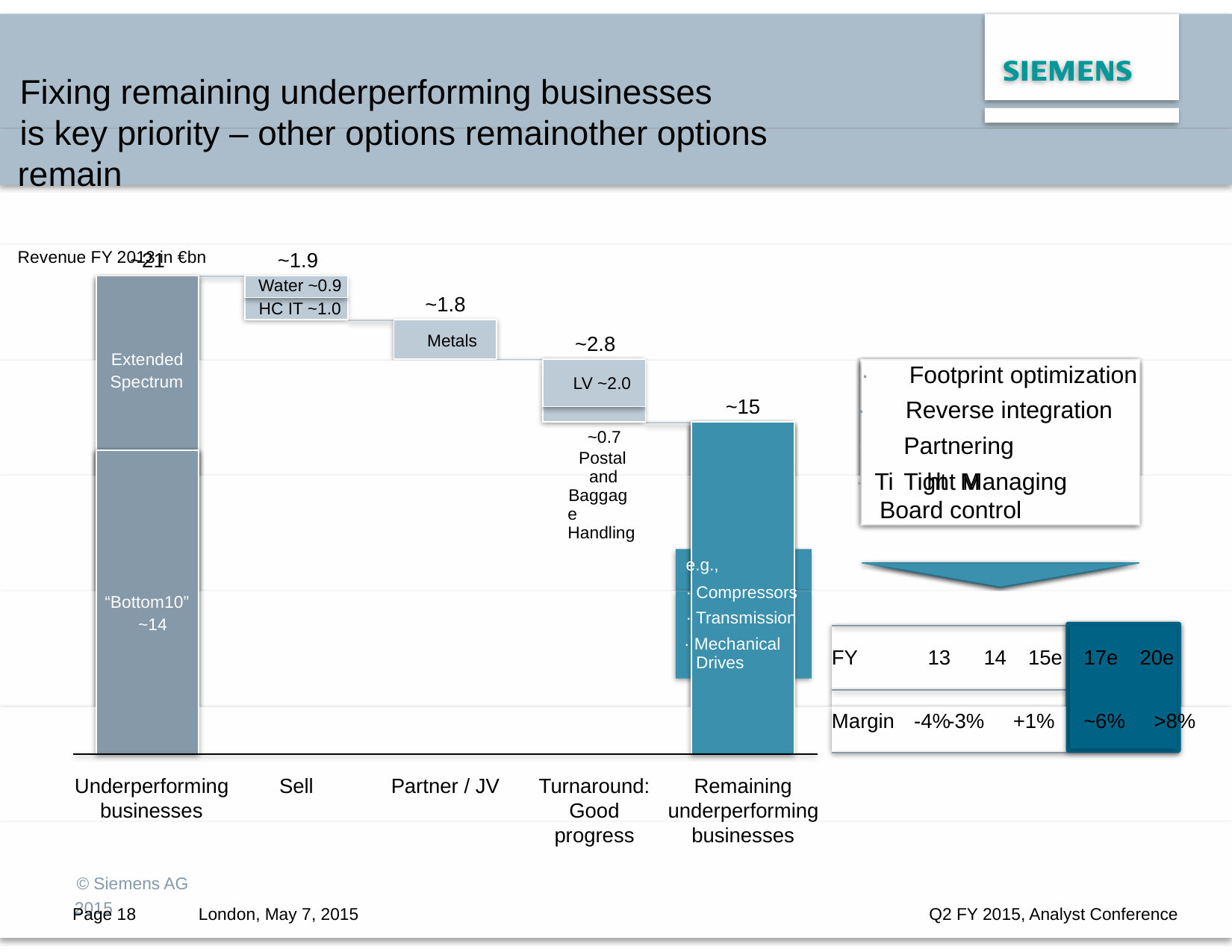

Fixing remaining underperforming businesses
is key priority – other options remainother options remain

Revenue FY 2013 in €bn

~21
~1.9
Water ~0.9

~1.8

HC IT ~1.0

Metals
~2.8

LV ~2.0
Extended
Spectrum

·      Footprint optimization
~15
·      Reverse integration

~0.7
Postal
and
Baggage
Handling
·      Partnering
·      Tight Managing
Board control

Ti     ht  M

e.g.,
· Compressors
· Transmission

“Bottom10”
~14

· Mechanical
Drives
FY
13
14
15e
17e
20e

Margin
-4%
-3%     +1%     ~6%     >8%

Remaining
underperforming
businesses
Underperforming
businesses

© Siemens AG 2015
Sell
Partner / JV
Turnaround:
Good
progress

Page 18
London, May 7, 2015
Q2 FY 2015, Analyst Conference